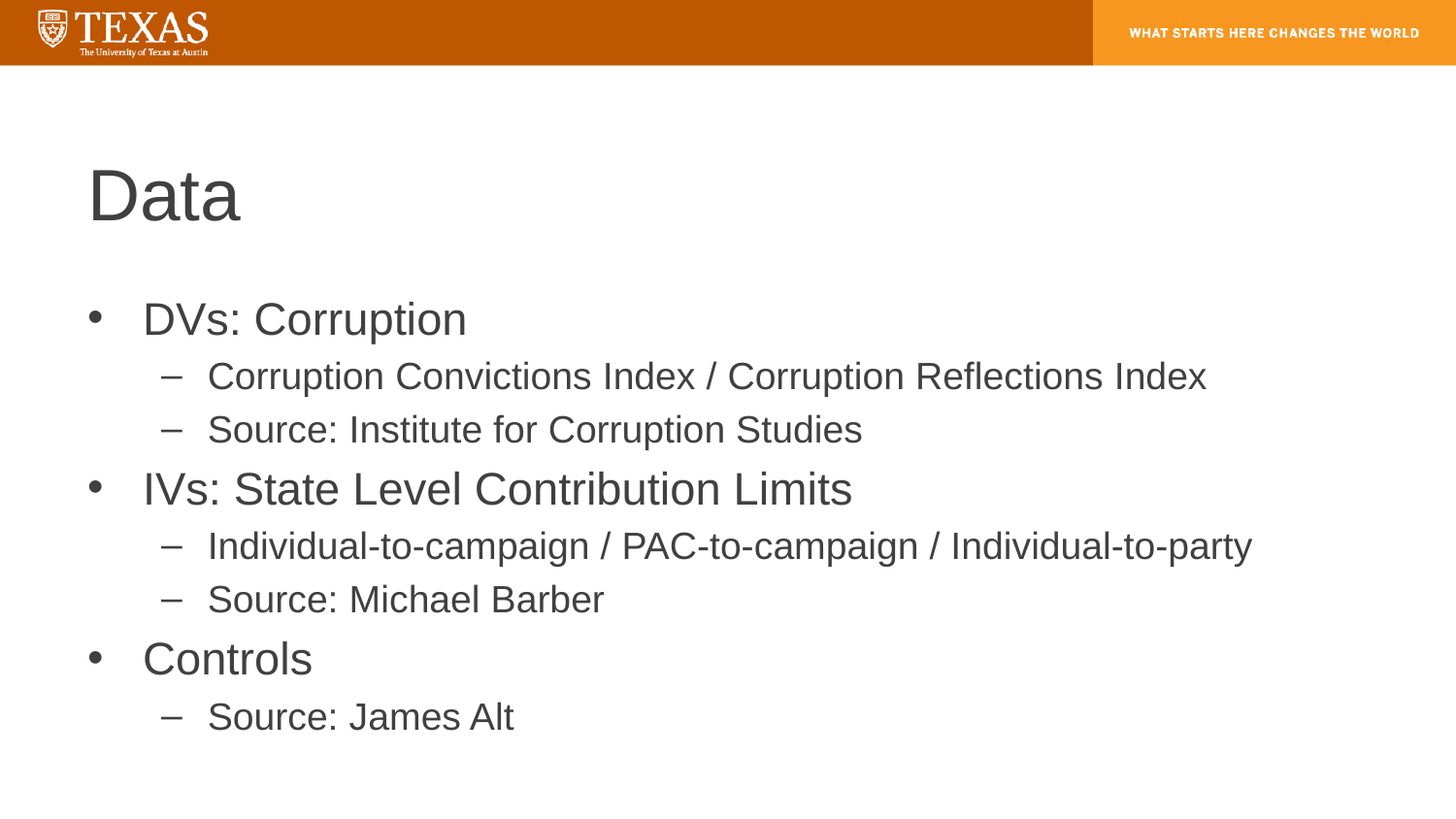

# Data
DVs: Corruption
Corruption Convictions Index / Corruption Reflections Index
Source: Institute for Corruption Studies
IVs: State Level Contribution Limits
Individual-to-campaign / PAC-to-campaign / Individual-to-party
Source: Michael Barber
Controls
Source: James Alt